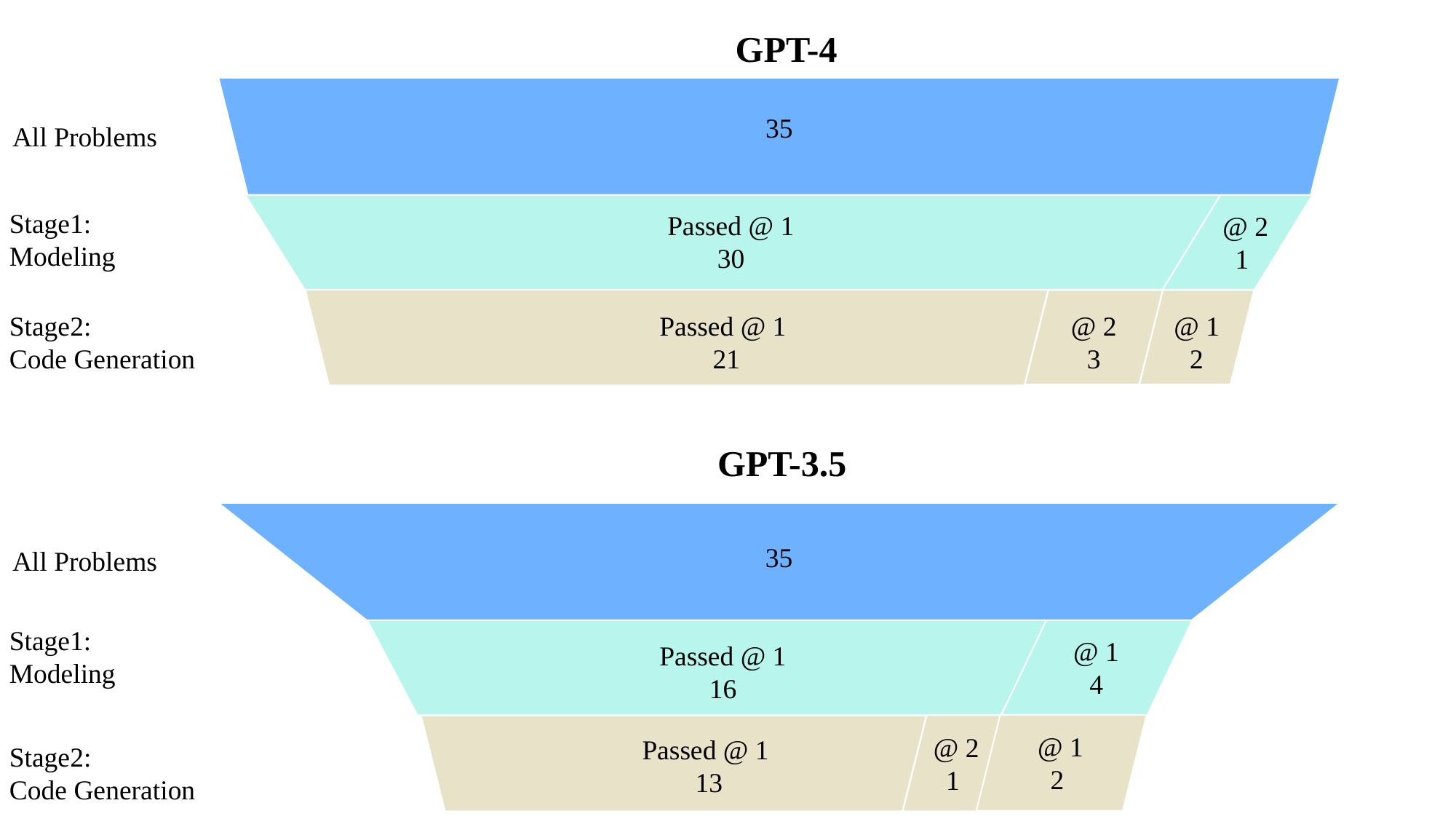

GPT-4

35

@ 2
1
All Problems
Stage1:
Modeling
Passed @ 1
30
Passed @ 1
30
@ 2
3
Passed @ 1
21
@ 1
2
Stage2:
Code Generation
GPT-3.5

35

@ 1
4
Passed @ 1
16

@ 1
2
@ 2
1
Passed @ 1
13
All Problems
Stage1:
Modeling
Stage2:
Code Generation